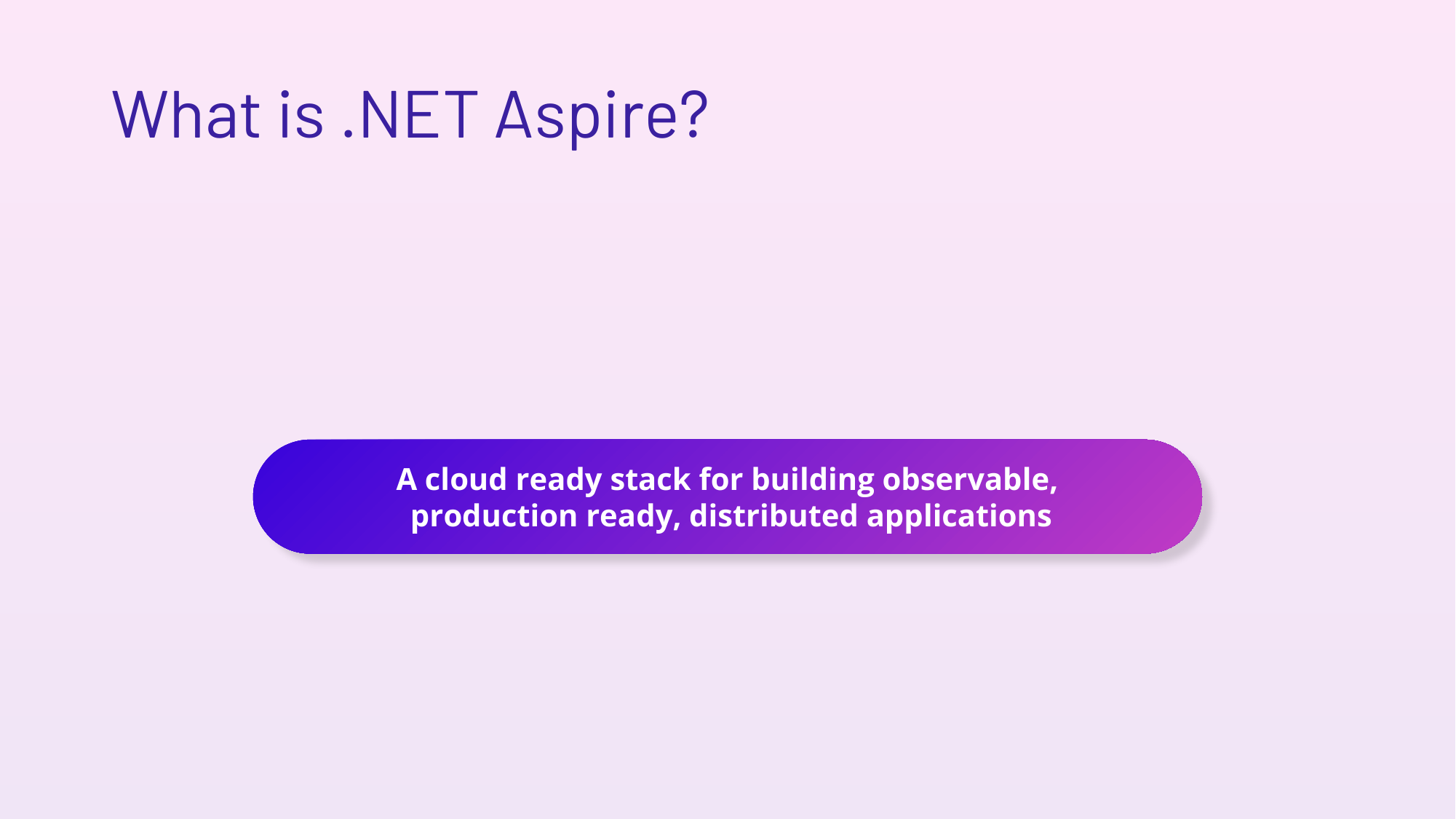

# What is .NET Aspire?
A cloud ready stack for building observable,
 production ready, distributed applications